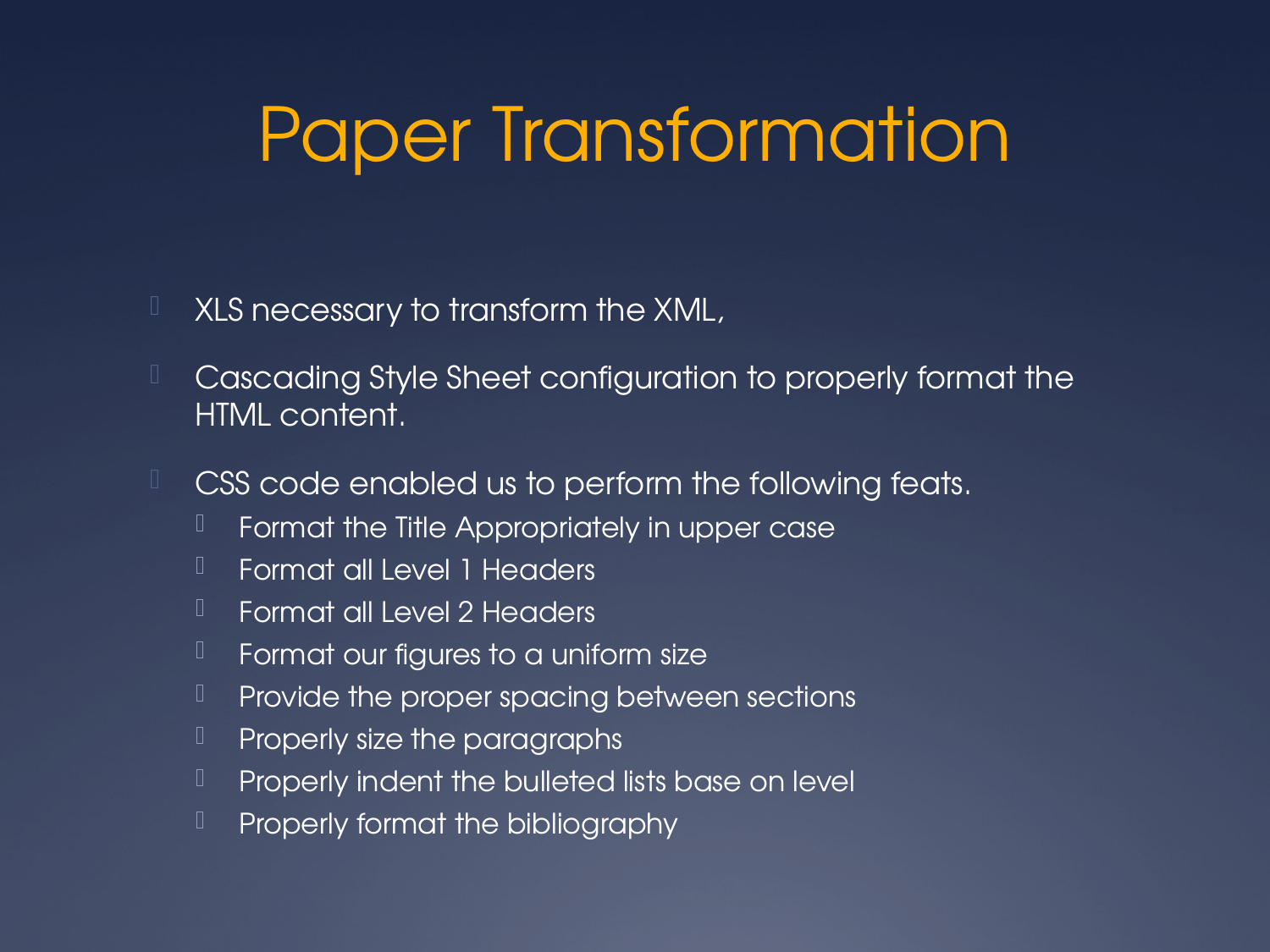

# Paper Transformation
XLS necessary to transform the XML,
Cascading Style Sheet configuration to properly format the HTML content.
CSS code enabled us to perform the following feats.
Format the Title Appropriately in upper case
Format all Level 1 Headers
Format all Level 2 Headers
Format our figures to a uniform size
Provide the proper spacing between sections
Properly size the paragraphs
Properly indent the bulleted lists base on level
Properly format the bibliography